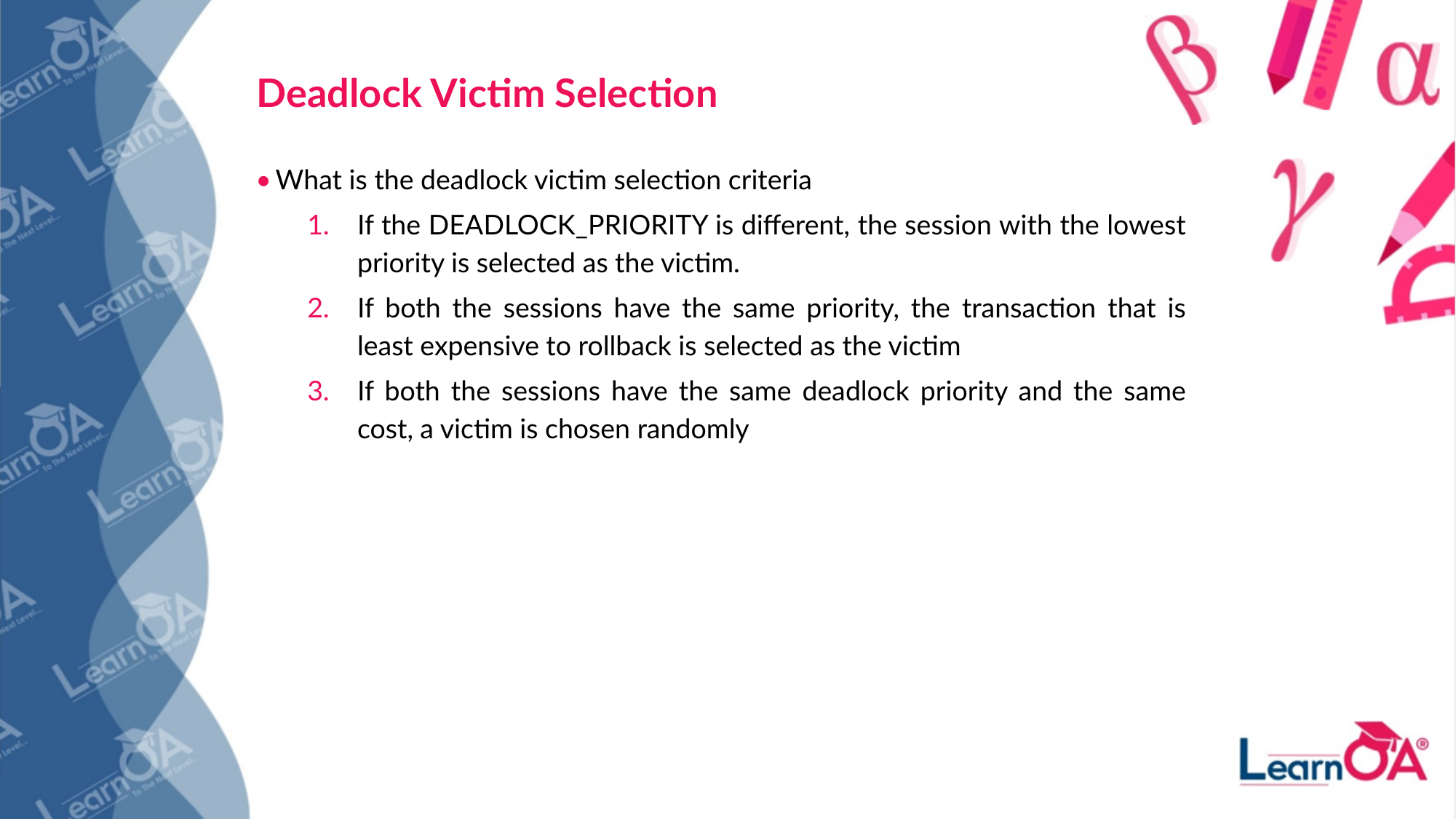

# Deadlock Victim Selection
What is the deadlock victim selection criteria
If the DEADLOCK_PRIORITY is different, the session with the lowest priority is selected as the victim.
If both the sessions have the same priority, the transaction that is least expensive to rollback is selected as the victim
If both the sessions have the same deadlock priority and the same cost, a victim is chosen randomly